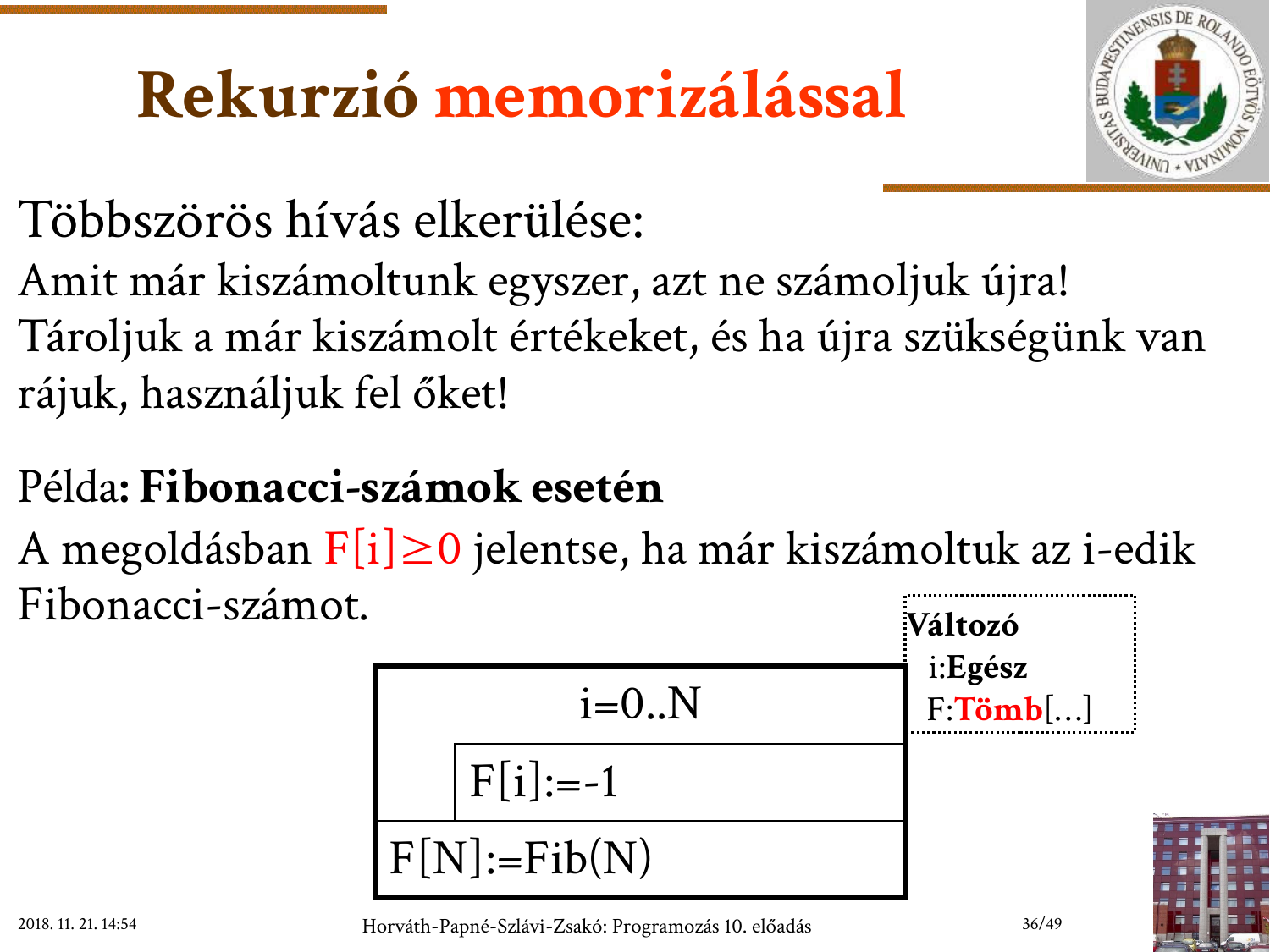

# Rekurzió memorizálással
Többszörös hívás elkerülése:
Amit már kiszámoltunk egyszer, azt ne számoljuk újra! Tároljuk a már kiszámolt értékeket, és ha újra szükségünk van rájuk, használjuk fel őket!
Példa: Fibonacci-számok esetén
A megoldásban F[i]≥0 jelentse, ha már kiszámoltuk az i-edik Fibonacci-számot.
Változó
   i:Egész
   F:Tömb[…]
|  |  |
| --- | --- |
| i=0..N |  |
|  | F[i]:=-1 |
| F[N]:=Fib(N) |  |
2018. 11. 21.
2018. 11. 21. 14:54
Horváth-Papné-Szlávi-Zsakó: Programozás 10. előadás
36/49